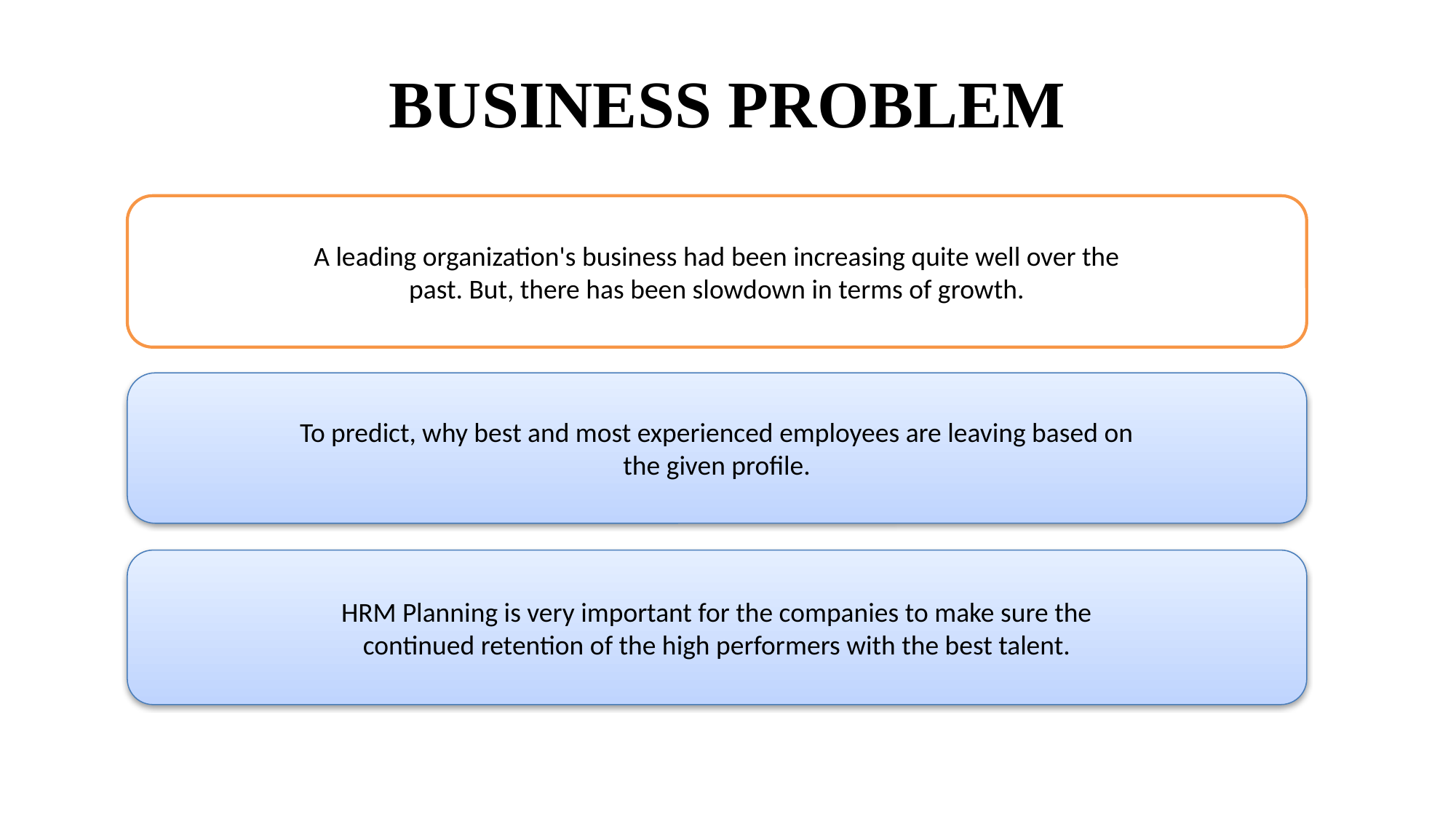

# BUSINESS PROBLEM

A leading organization's business had been increasing quite well over the
past. But, there has been slowdown in terms of growth.
To predict, why best and most experienced employees are leaving based on
the given profile.
HRM Planning is very important for the companies to make sure the
continued retention of the high performers with the best talent.